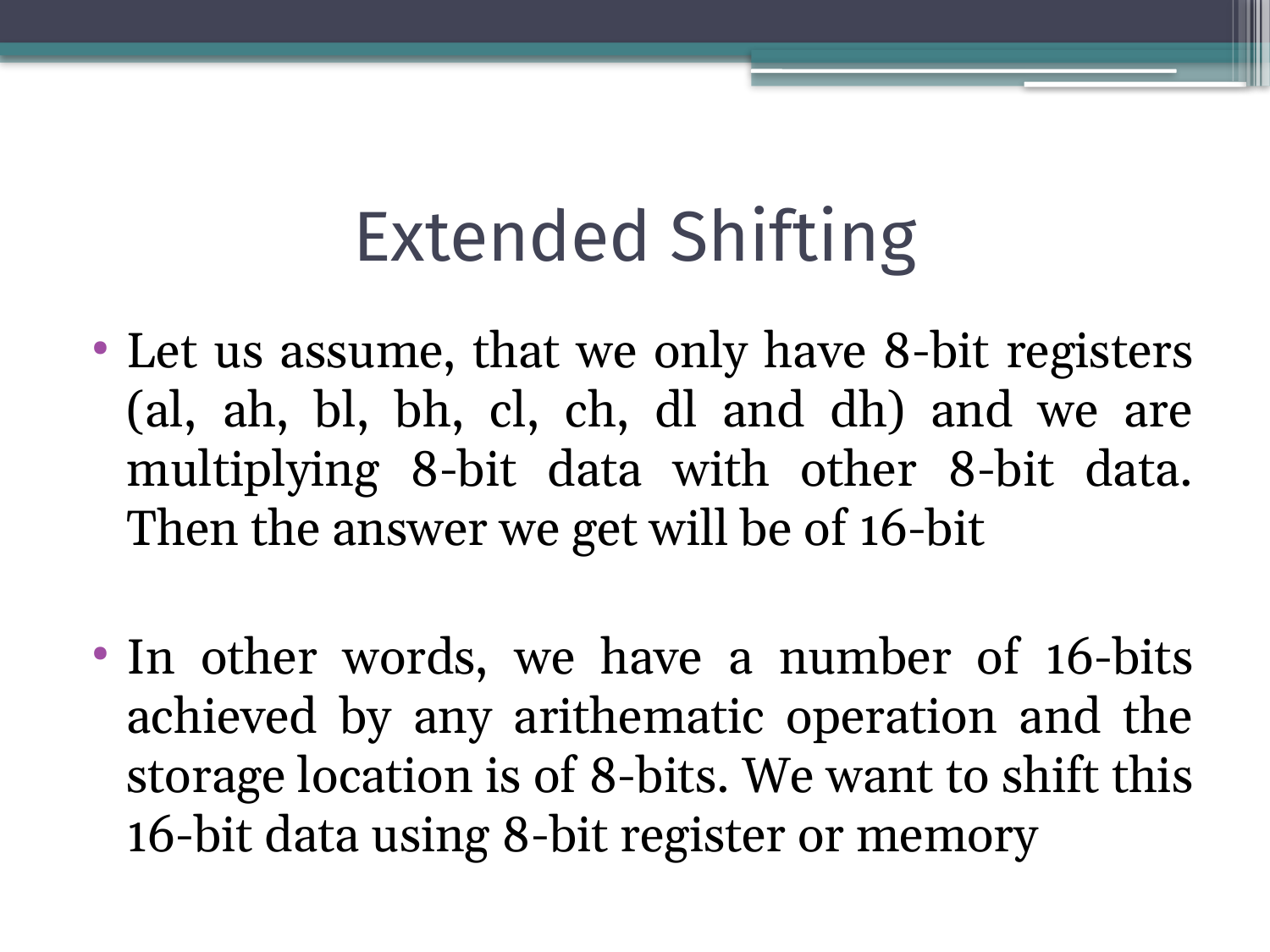

# Extended Shifting
Let us assume, that we only have 8-bit registers (al, ah, bl, bh, cl, ch, dl and dh) and we are multiplying 8-bit data with other 8-bit data. Then the answer we get will be of 16-bit

In other words, we have a number of 16-bits achieved by any arithematic operation and the storage location is of 8-bits. We want to shift this 16-bit data using 8-bit register or memory